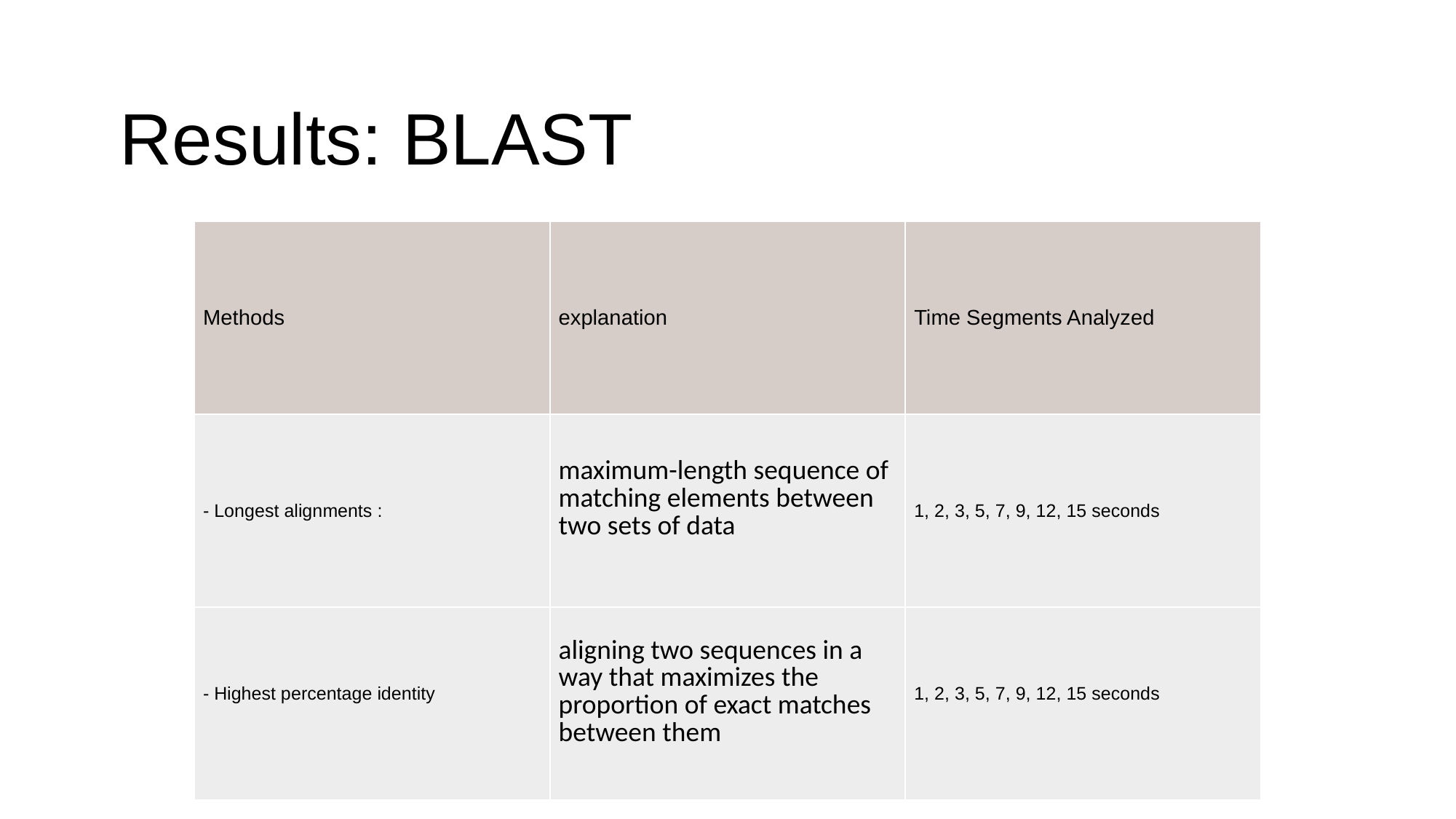

Results: BLAST

| Methods | explanation | Time Segments Analyzed |
| --- | --- | --- |
| - Longest alignments : | maximum-length sequence of matching elements between two sets of data | 1, 2, 3, 5, 7, 9, 12, 15 seconds |
| - Highest percentage identity | aligning two sequences in a way that maximizes the proportion of exact matches between them | 1, 2, 3, 5, 7, 9, 12, 15 seconds |